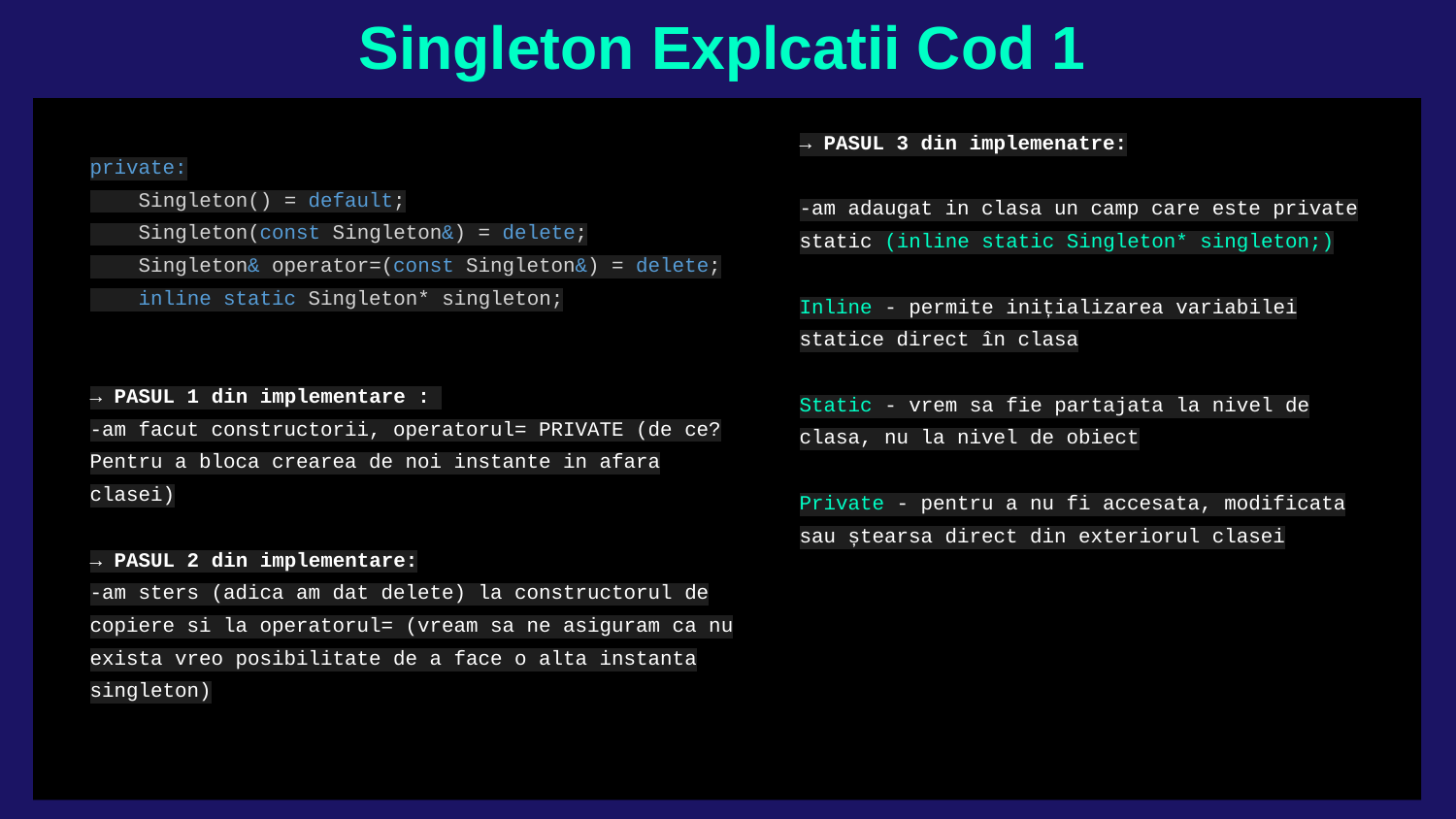

# Singleton Explcatii Cod 1

private:
    Singleton() = default;
    Singleton(const Singleton&) = delete;
    Singleton& operator=(const Singleton&) = delete;
    inline static Singleton* singleton;

→ PASUL 1 din implementare :
-am facut constructorii, operatorul= PRIVATE (de ce? Pentru a bloca crearea de noi instante in afara clasei)

→ PASUL 2 din implementare:
-am sters (adica am dat delete) la constructorul de copiere si la operatorul= (vream sa ne asiguram ca nu exista vreo posibilitate de a face o alta instanta singleton)

→ PASUL 3 din implemenatre:

-am adaugat in clasa un camp care este private static (inline static Singleton* singleton;)

Inline - permite inițializarea variabilei statice direct în clasa

Static - vrem sa fie partajata la nivel de clasa, nu la nivel de obiect

Private - pentru a nu fi accesata, modificata sau ștearsa direct din exteriorul clasei